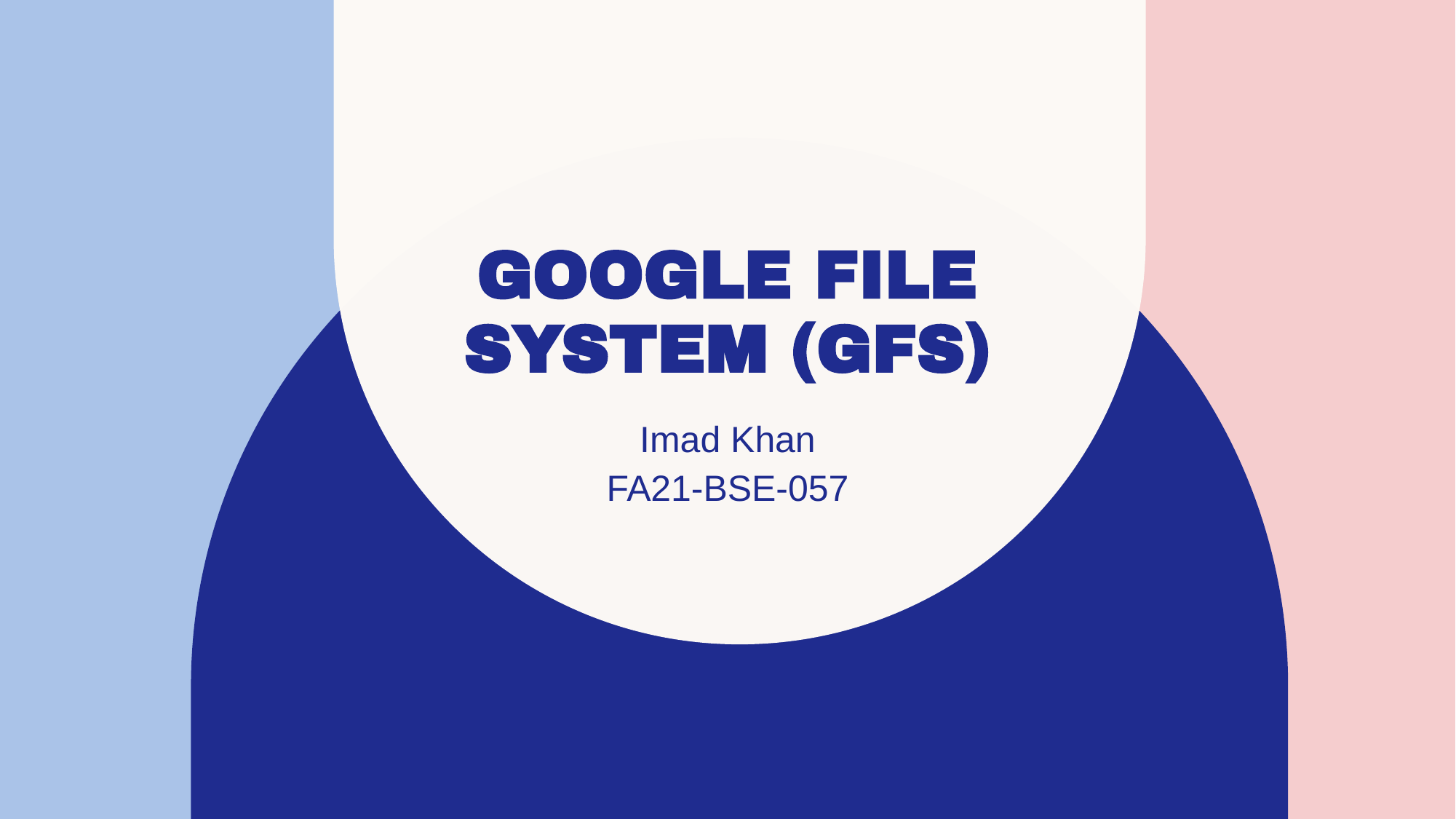

# Google File system (gfs)
Imad Khan
FA21-BSE-057​